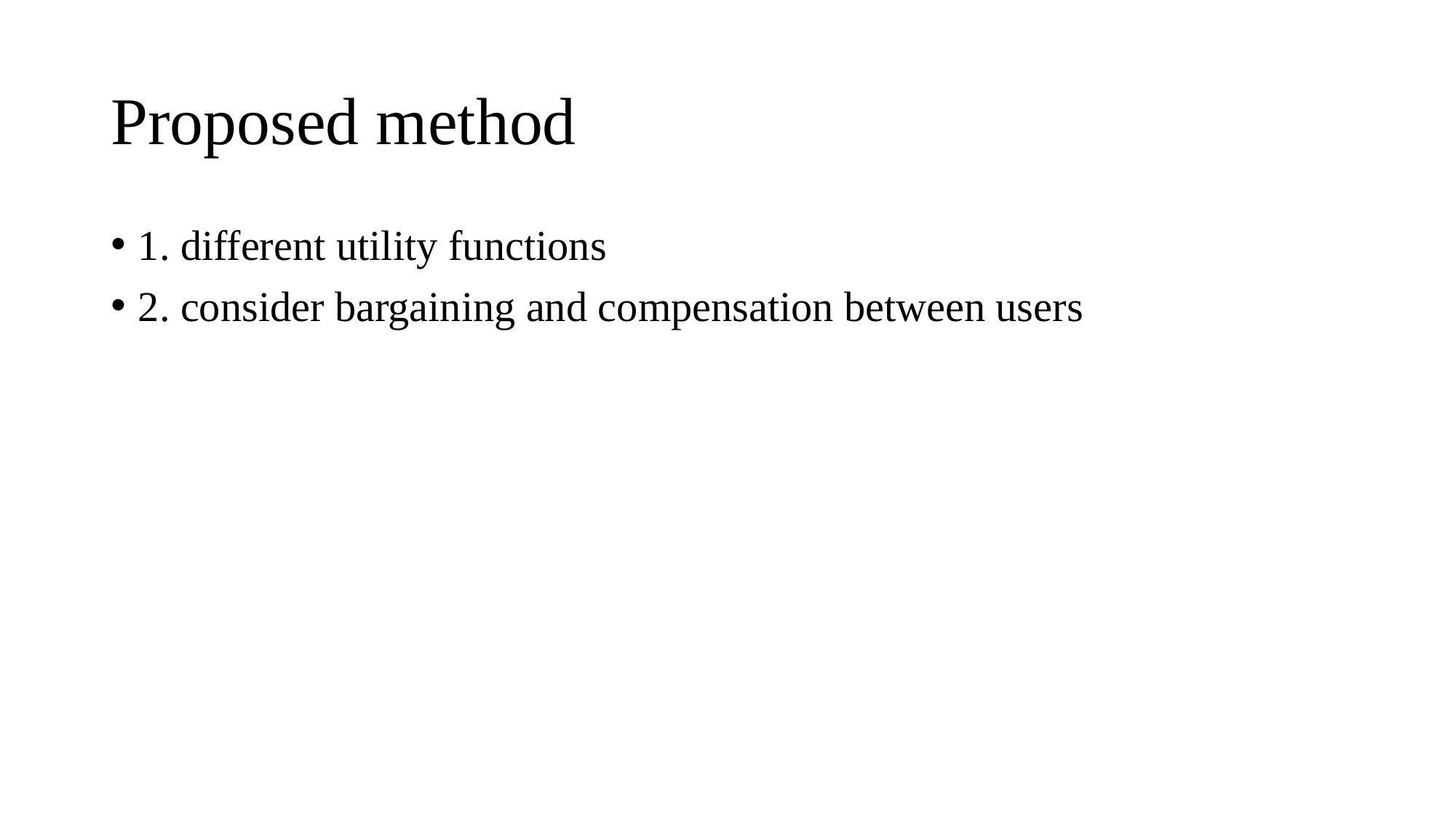

# Proposed method
1. different utility functions
2. consider bargaining and compensation between users